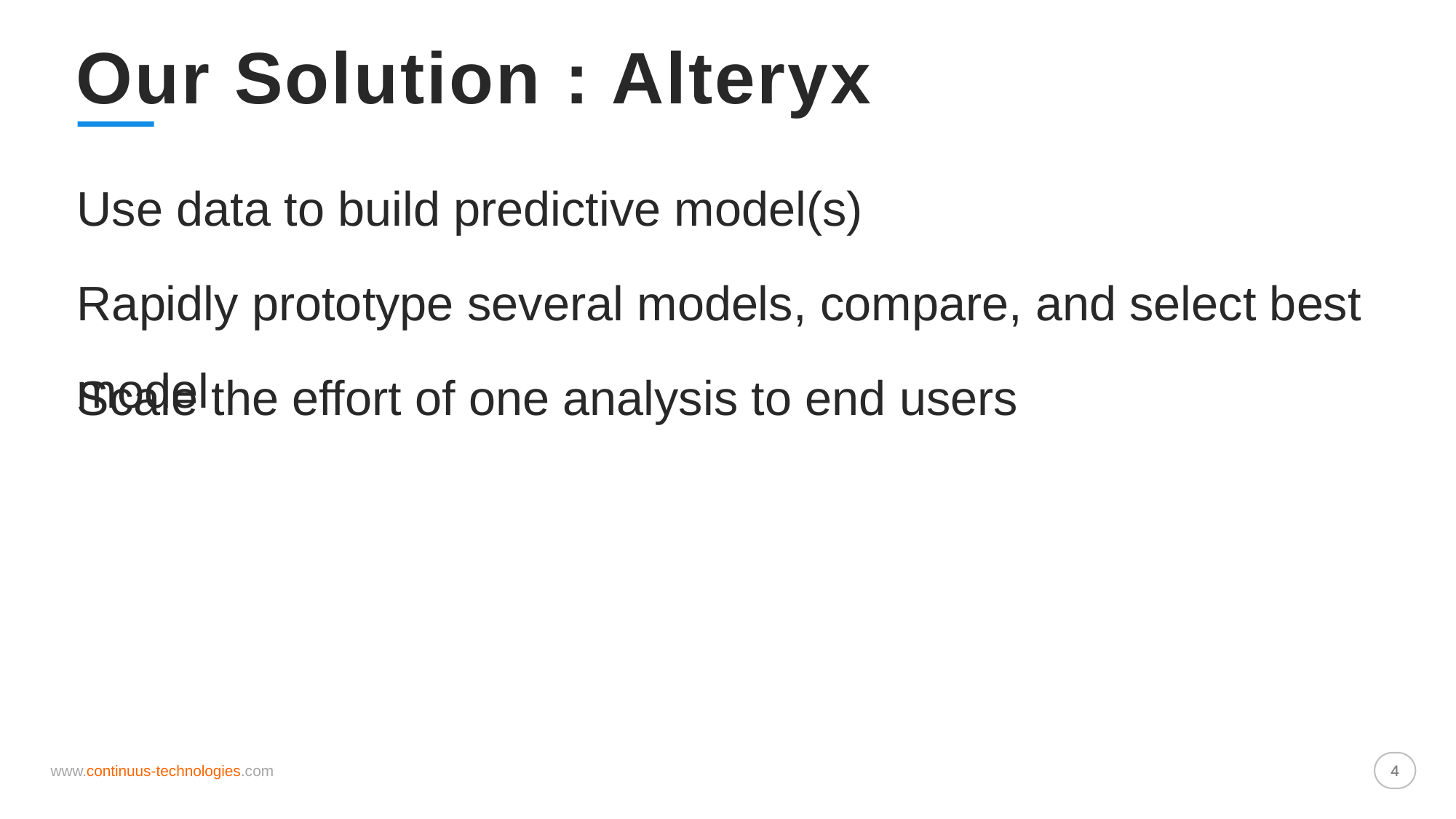

Our Solution : Alteryx
Use data to build predictive model(s)
Rapidly prototype several models, compare, and select best model
Scale the effort of one analysis to end users
4
4